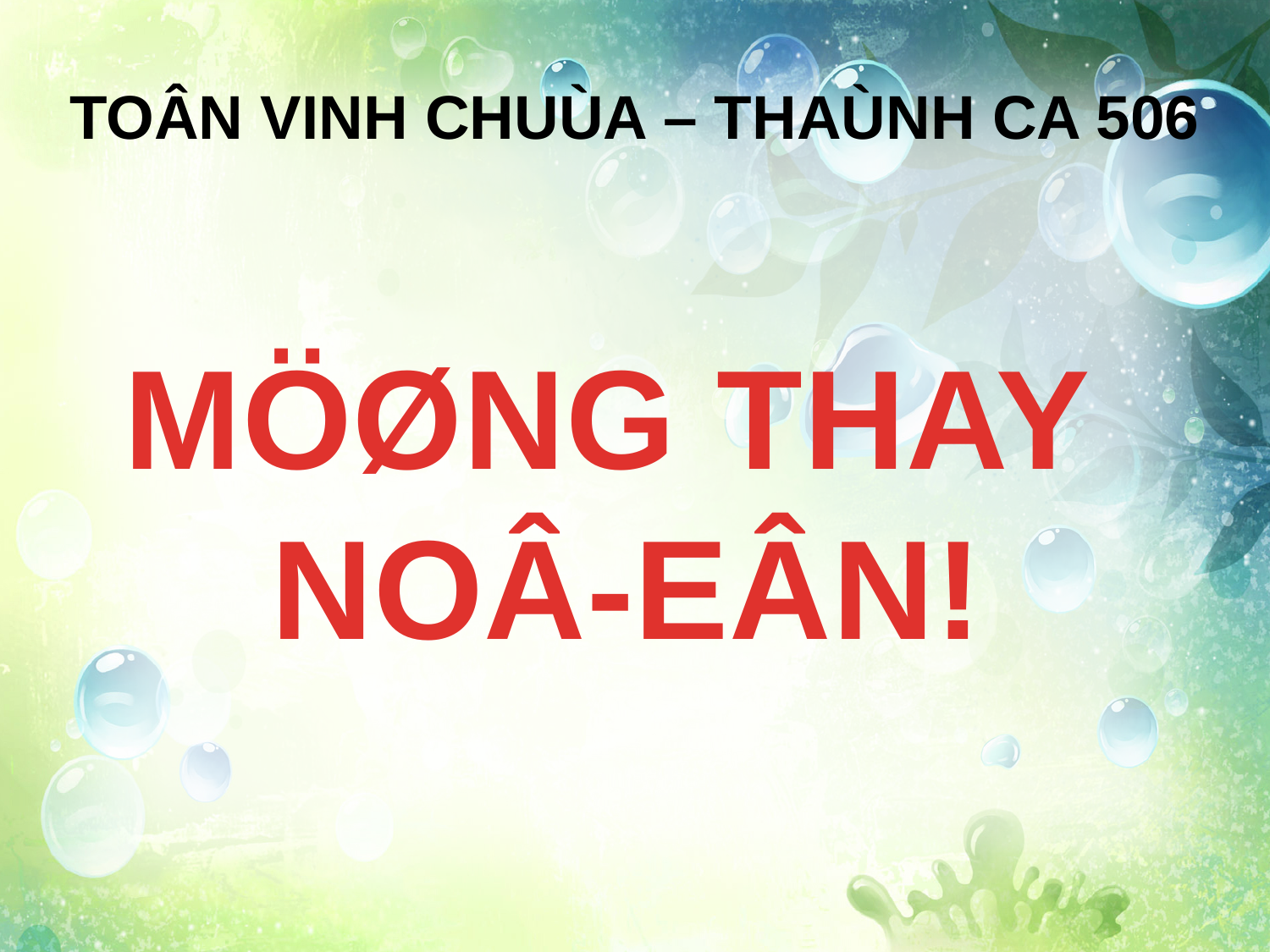

TOÂN VINH CHUÙA – THAÙNH CA 506
MÖØNG THAY
NOÂ-EÂN!